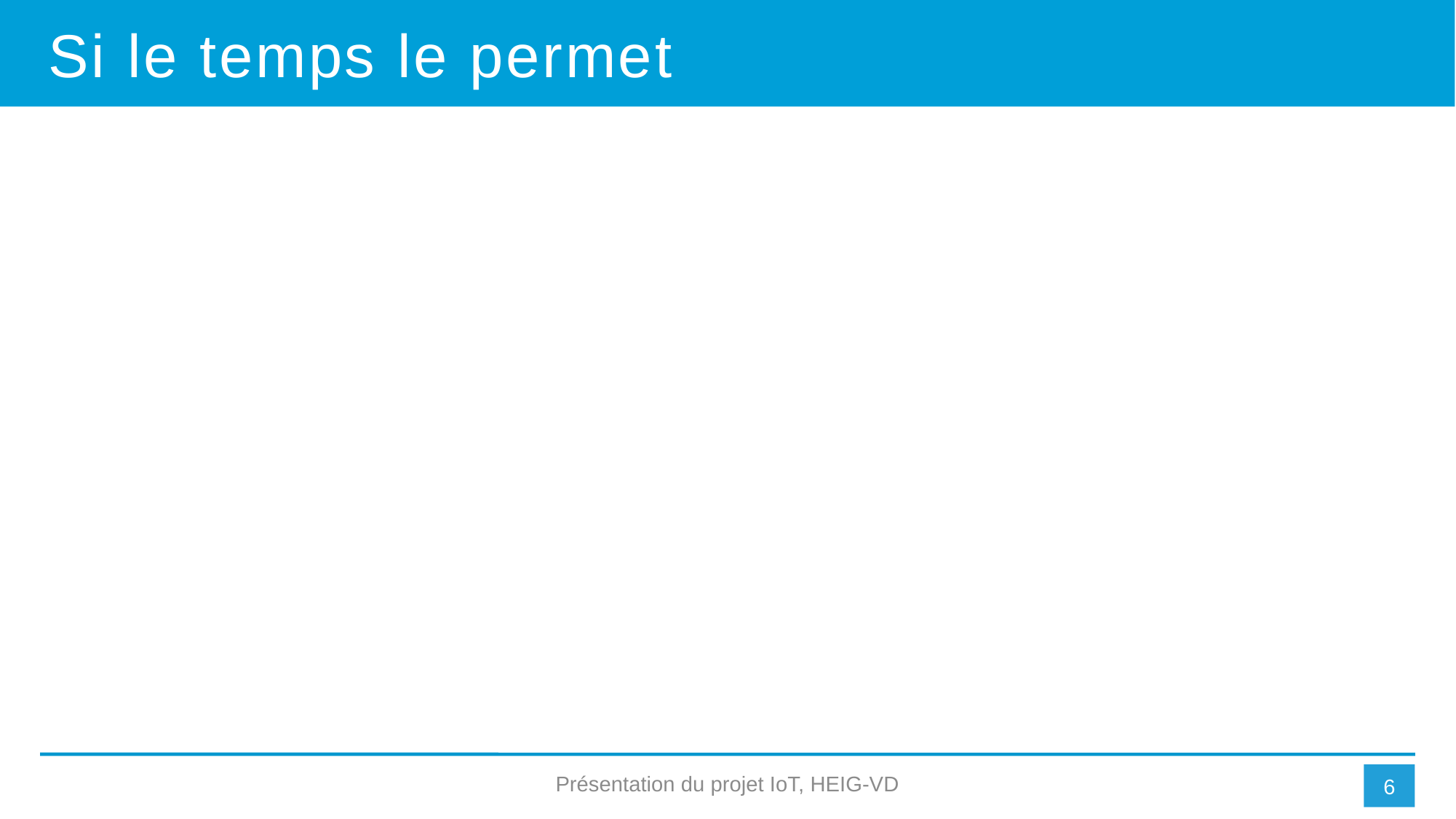

Si le temps le permet

Présentation du projet IoT, HEIG-VD
6